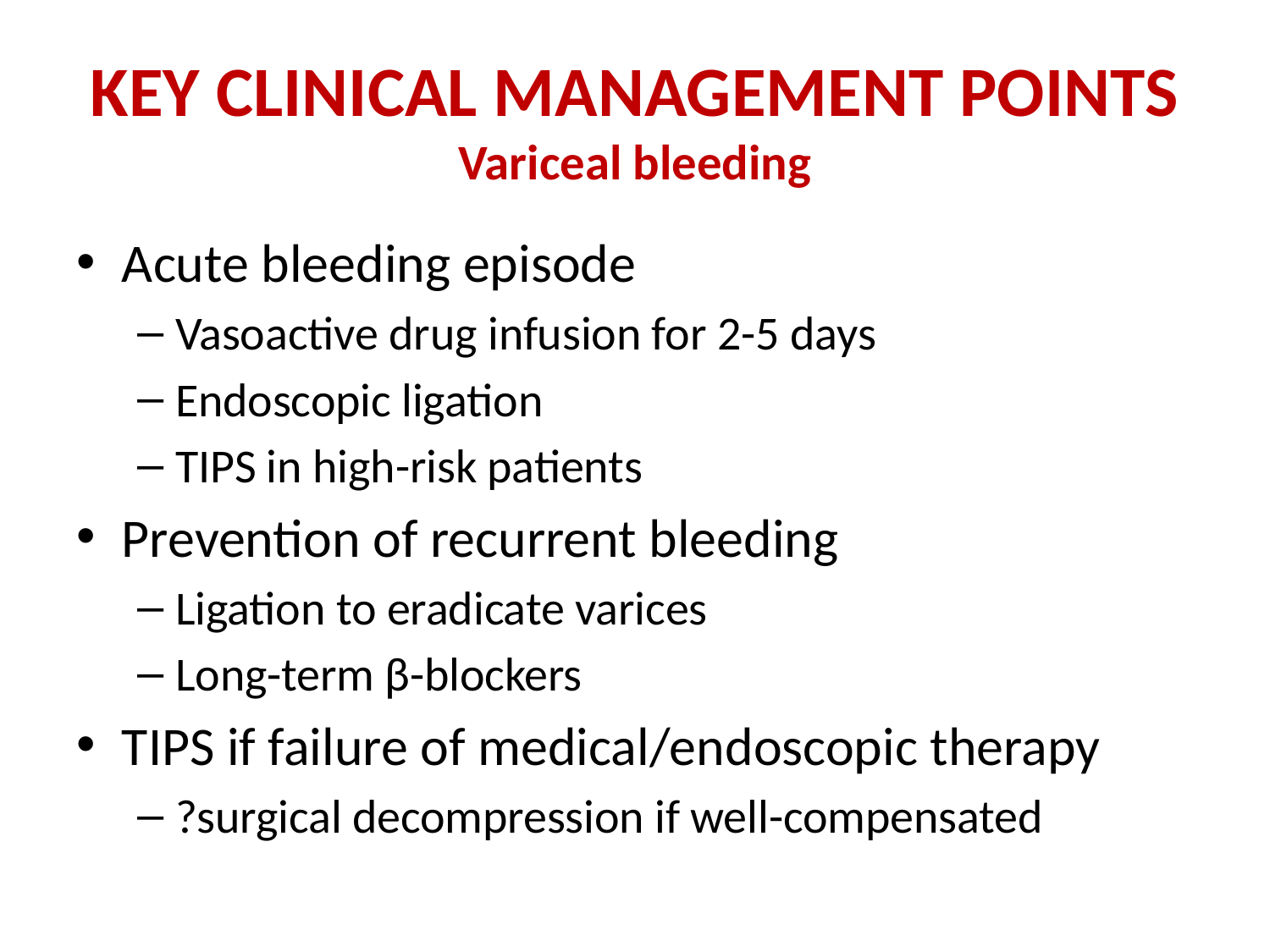

# KEY CLINICAL MANAGEMENT POINTS Variceal bleeding
Acute bleeding episode
Vasoactive drug infusion for 2-5 days
Endoscopic ligation
TIPS in high-risk patients
Prevention of recurrent bleeding
Ligation to eradicate varices
Long-term β-blockers
TIPS if failure of medical/endoscopic therapy
?surgical decompression if well-compensated